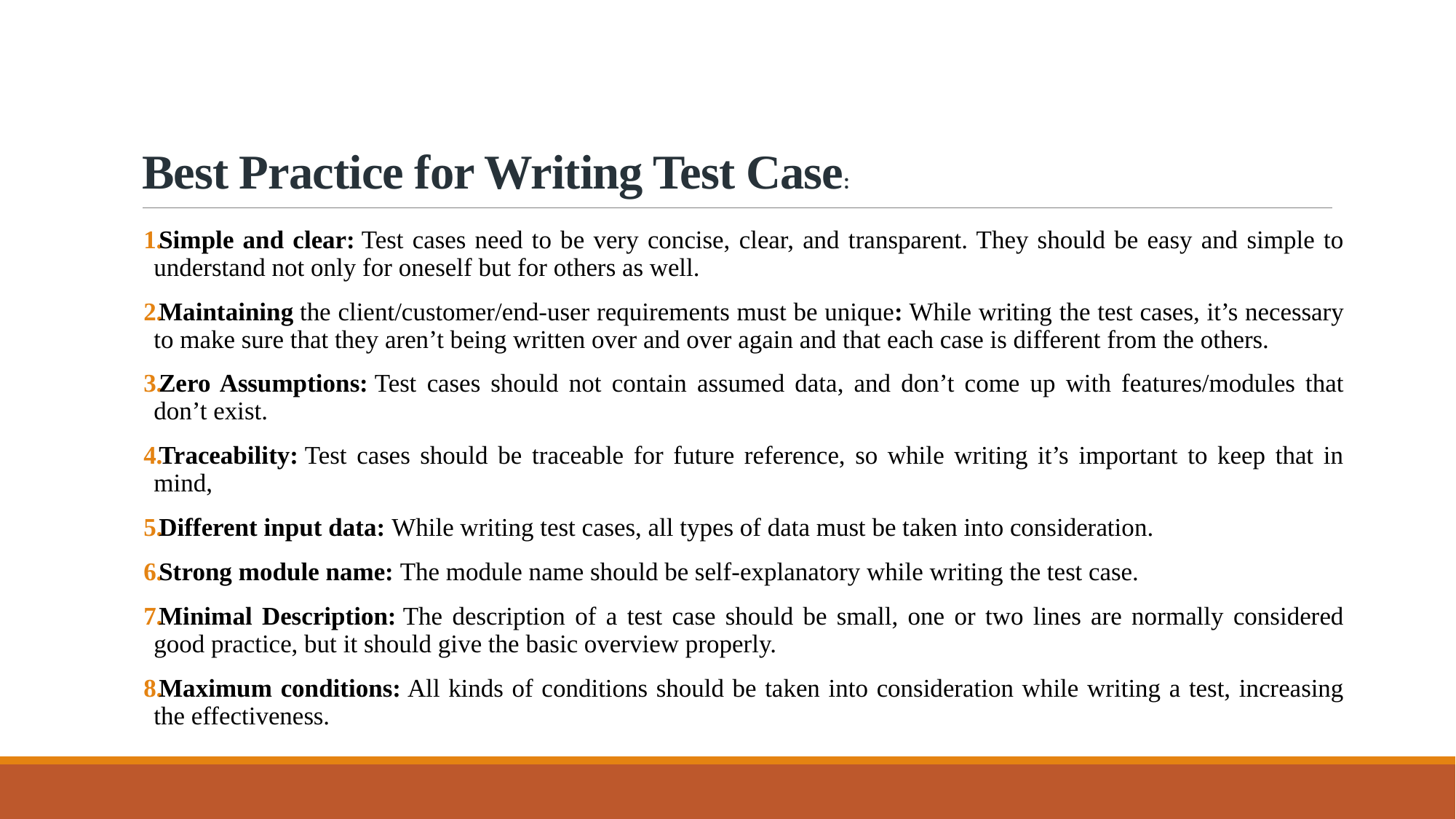

# Best Practice for Writing Test Case:
Simple and clear: Test cases need to be very concise, clear, and transparent. They should be easy and simple to understand not only for oneself but for others as well.
Maintaining the client/customer/end-user requirements must be unique: While writing the test cases, it’s necessary to make sure that they aren’t being written over and over again and that each case is different from the others.
Zero Assumptions: Test cases should not contain assumed data, and don’t come up with features/modules that don’t exist.
Traceability: Test cases should be traceable for future reference, so while writing it’s important to keep that in mind,
Different input data: While writing test cases, all types of data must be taken into consideration.
Strong module name: The module name should be self-explanatory while writing the test case.
Minimal Description: The description of a test case should be small, one or two lines are normally considered good practice, but it should give the basic overview properly.
Maximum conditions: All kinds of conditions should be taken into consideration while writing a test, increasing the effectiveness.